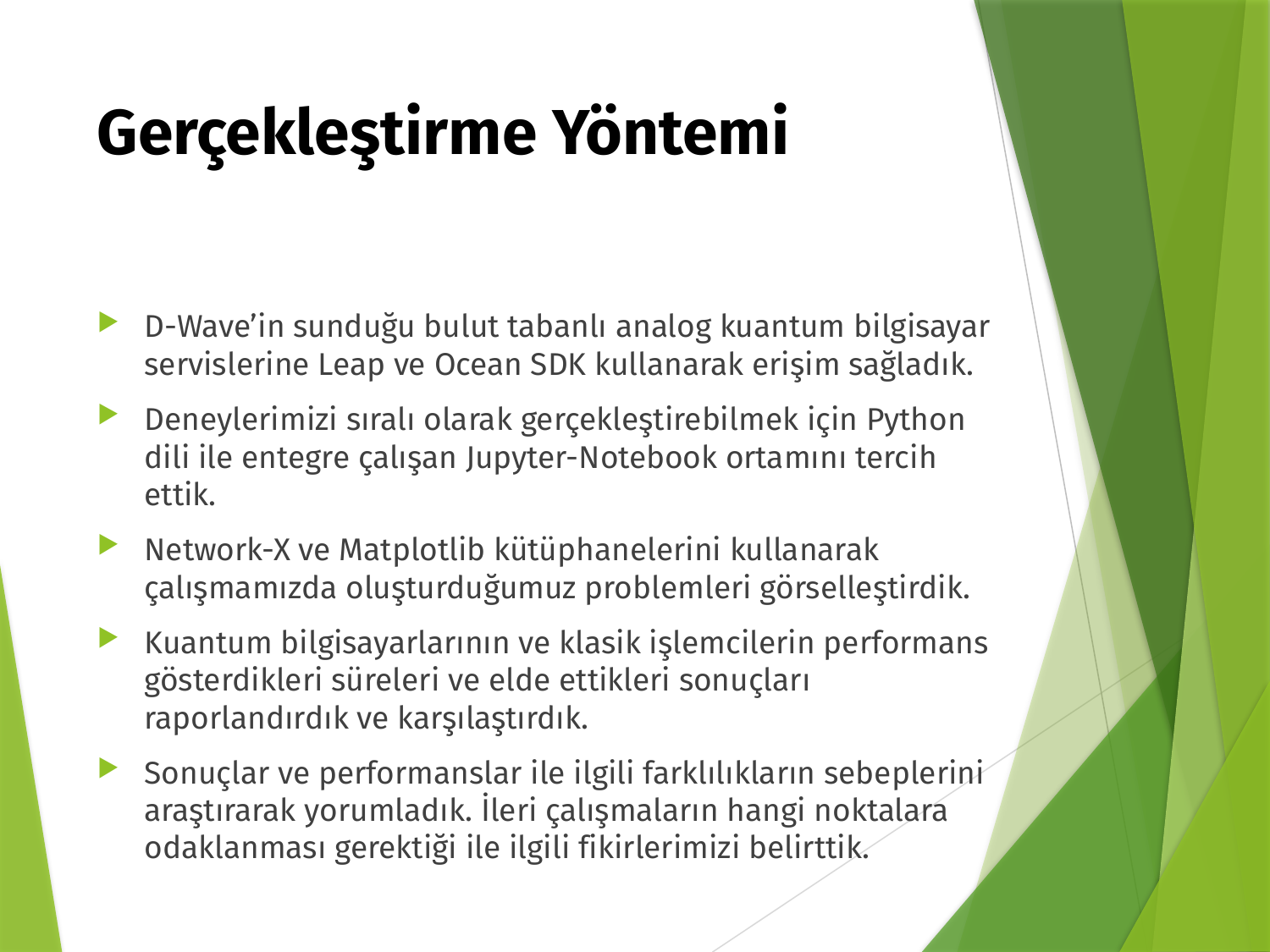

# Gerçekleştirme Yöntemi
D-Wave’in sunduğu bulut tabanlı analog kuantum bilgisayar servislerine Leap ve Ocean SDK kullanarak erişim sağladık.
Deneylerimizi sıralı olarak gerçekleştirebilmek için Python dili ile entegre çalışan Jupyter-Notebook ortamını tercih ettik.
Network-X ve Matplotlib kütüphanelerini kullanarak çalışmamızda oluşturduğumuz problemleri görselleştirdik.
Kuantum bilgisayarlarının ve klasik işlemcilerin performans gösterdikleri süreleri ve elde ettikleri sonuçları raporlandırdık ve karşılaştırdık.
Sonuçlar ve performanslar ile ilgili farklılıkların sebeplerini araştırarak yorumladık. İleri çalışmaların hangi noktalara odaklanması gerektiği ile ilgili fikirlerimizi belirttik.